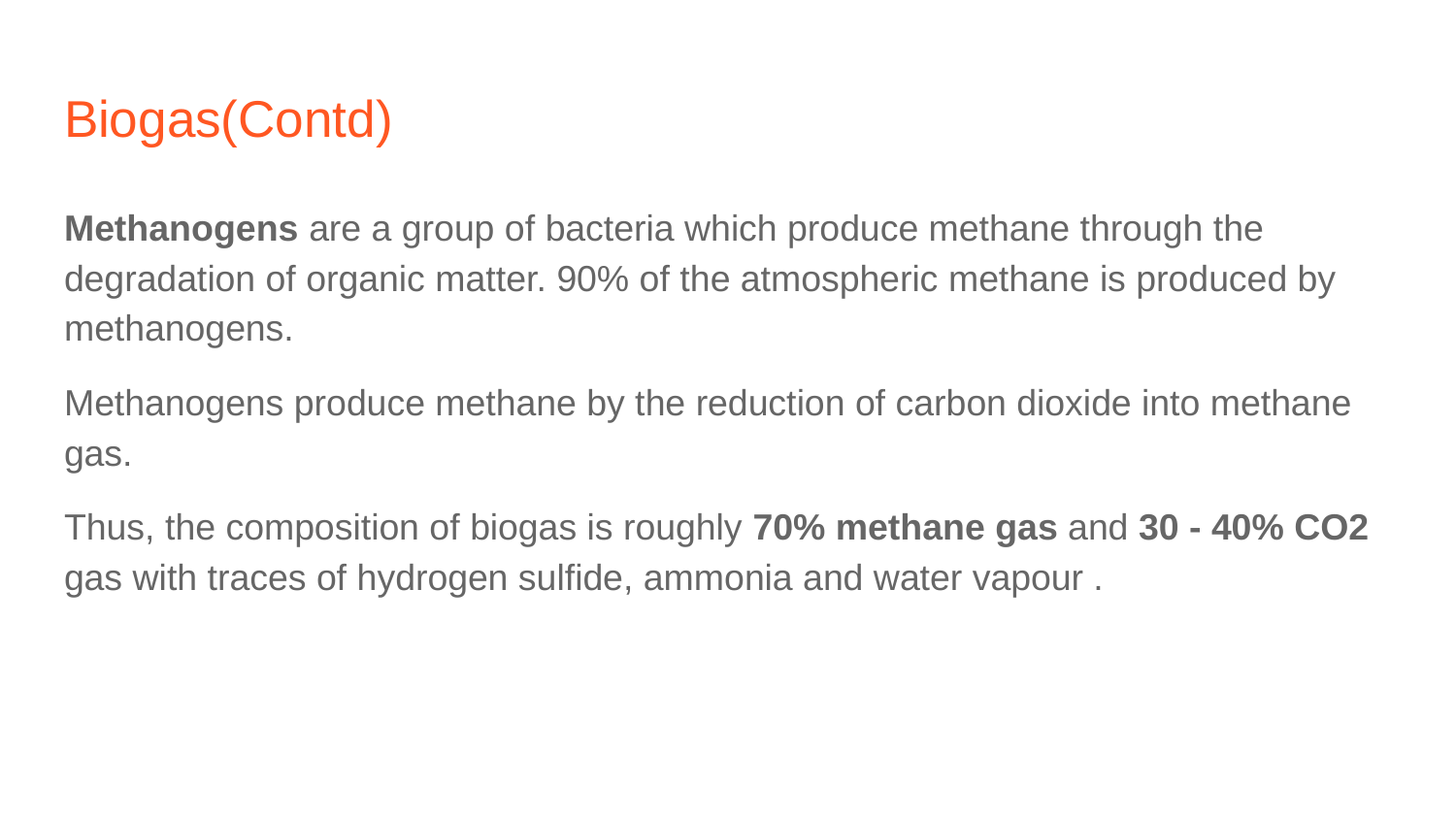

# Biogas(Contd)

Methanogens are a group of bacteria which produce methane through the degradation of organic matter. 90% of the atmospheric methane is produced by methanogens.
Methanogens produce methane by the reduction of carbon dioxide into methane gas.
Thus, the composition of biogas is roughly 70% methane gas and 30 - 40% CO2 gas with traces of hydrogen sulfide, ammonia and water vapour .